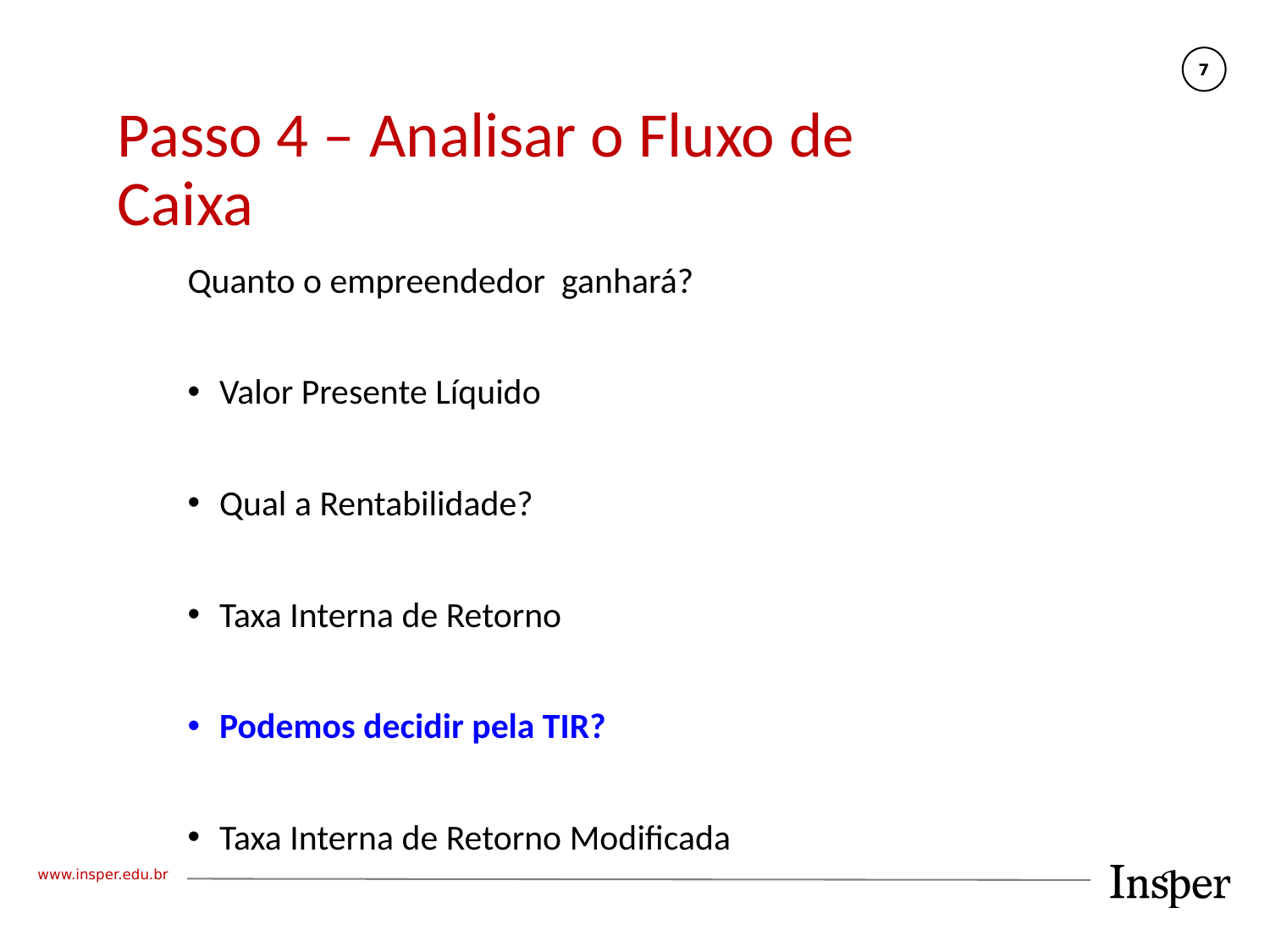

# Passo 4 – Analisar o Fluxo de Caixa
Quanto o empreendedor  ganhará?

Valor Presente Líquido

Qual a Rentabilidade?

Taxa Interna de Retorno

Podemos decidir pela TIR?

Taxa Interna de Retorno Modificada